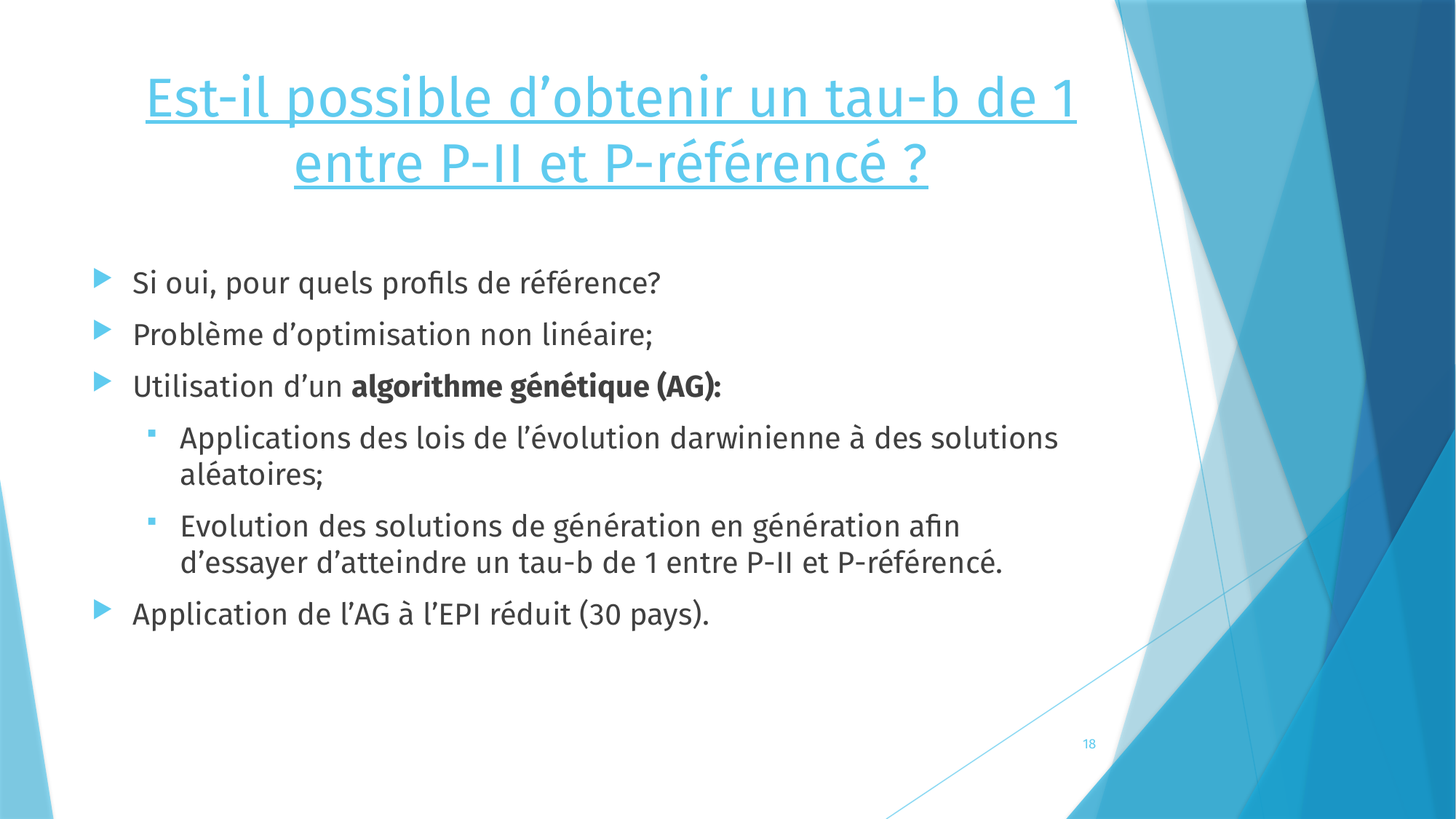

# Est-il possible d’obtenir un tau-b de 1 entre P-II et P-référencé ?
Si oui, pour quels profils de référence?
Problème d’optimisation non linéaire;
Utilisation d’un algorithme génétique (AG):
Applications des lois de l’évolution darwinienne à des solutions aléatoires;
Evolution des solutions de génération en génération afin d’essayer d’atteindre un tau-b de 1 entre P-II et P-référencé.
Application de l’AG à l’EPI réduit (30 pays).
18